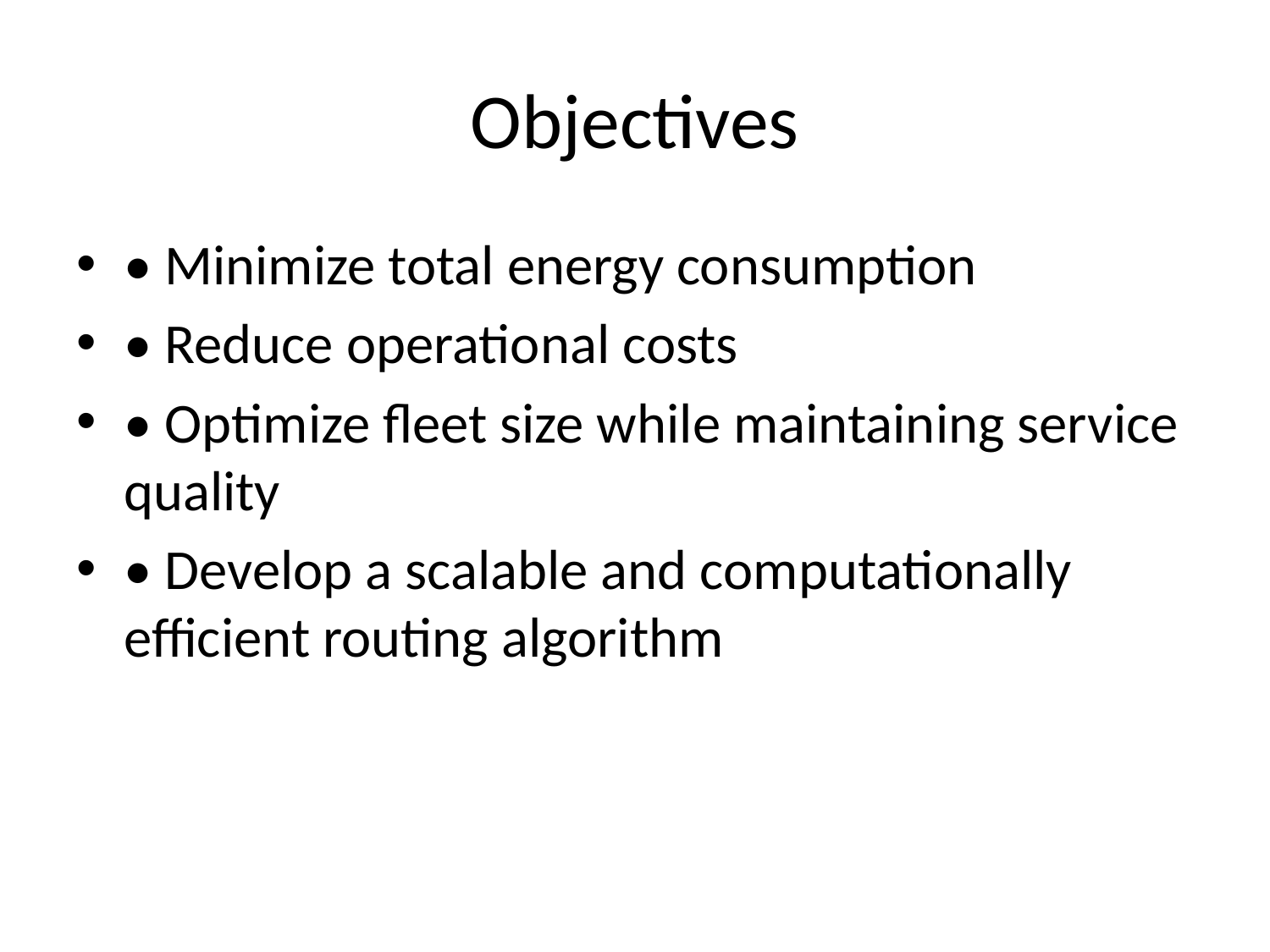

# Objectives
• Minimize total energy consumption
• Reduce operational costs
• Optimize fleet size while maintaining service quality
• Develop a scalable and computationally efficient routing algorithm